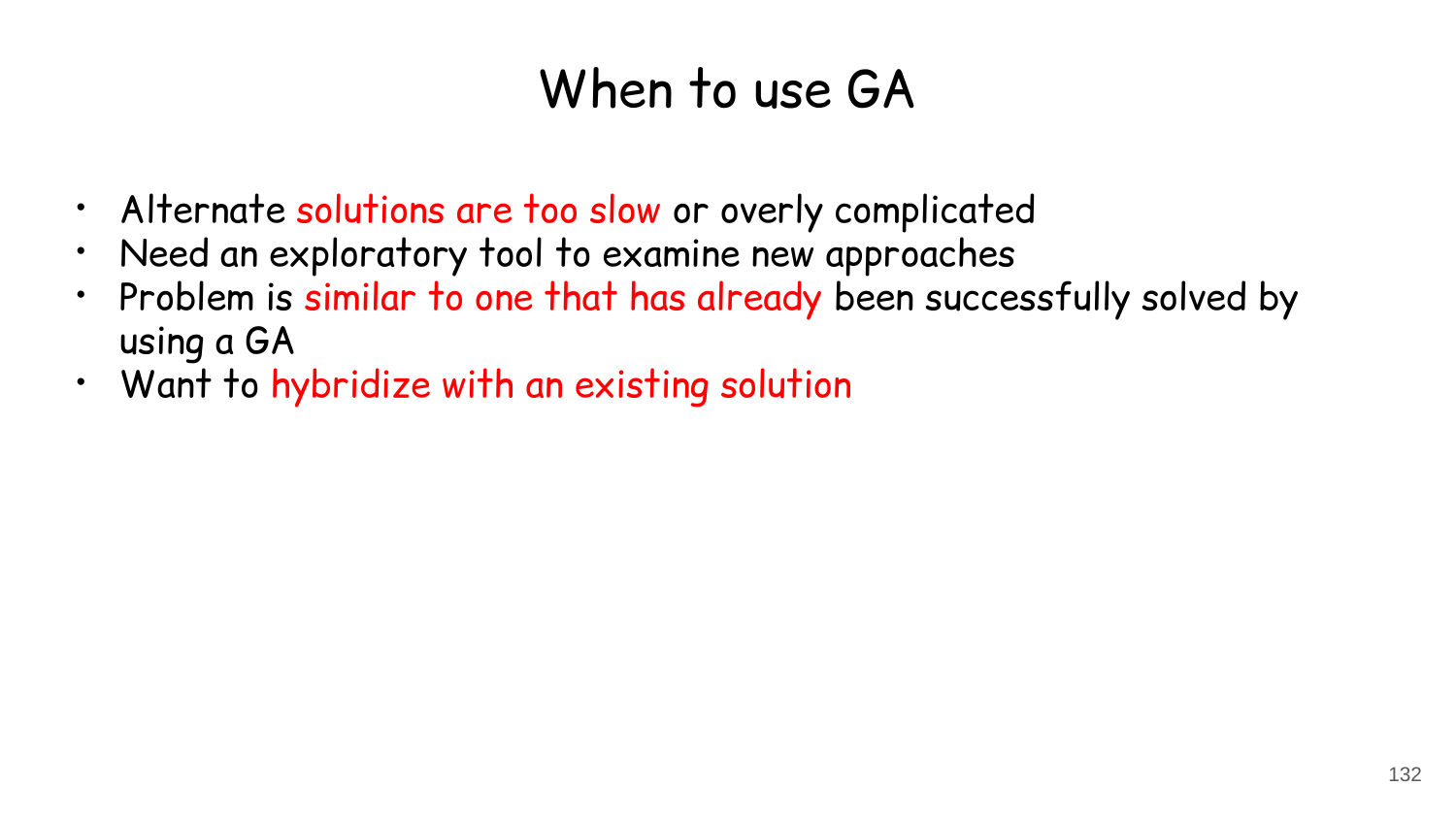

# When to use GA
Alternate solutions are too slow or overly complicated
Need an exploratory tool to examine new approaches
Problem is similar to one that has already been successfully solved by using a GA
Want to hybridize with an existing solution

132